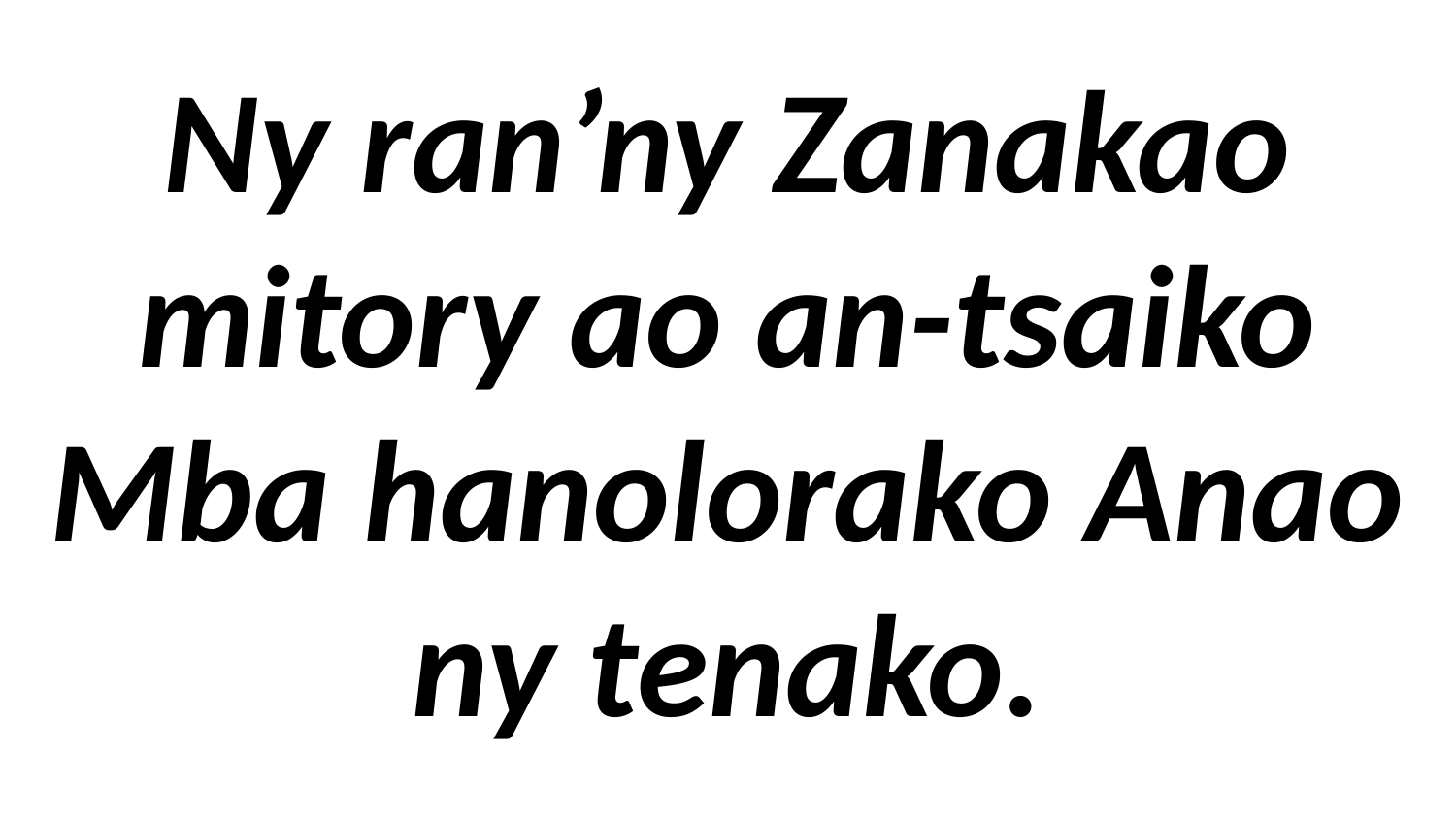

# Ny ran’ny Zanakao mitory ao an-tsaiko Mba hanolorako Anao ny tenako.